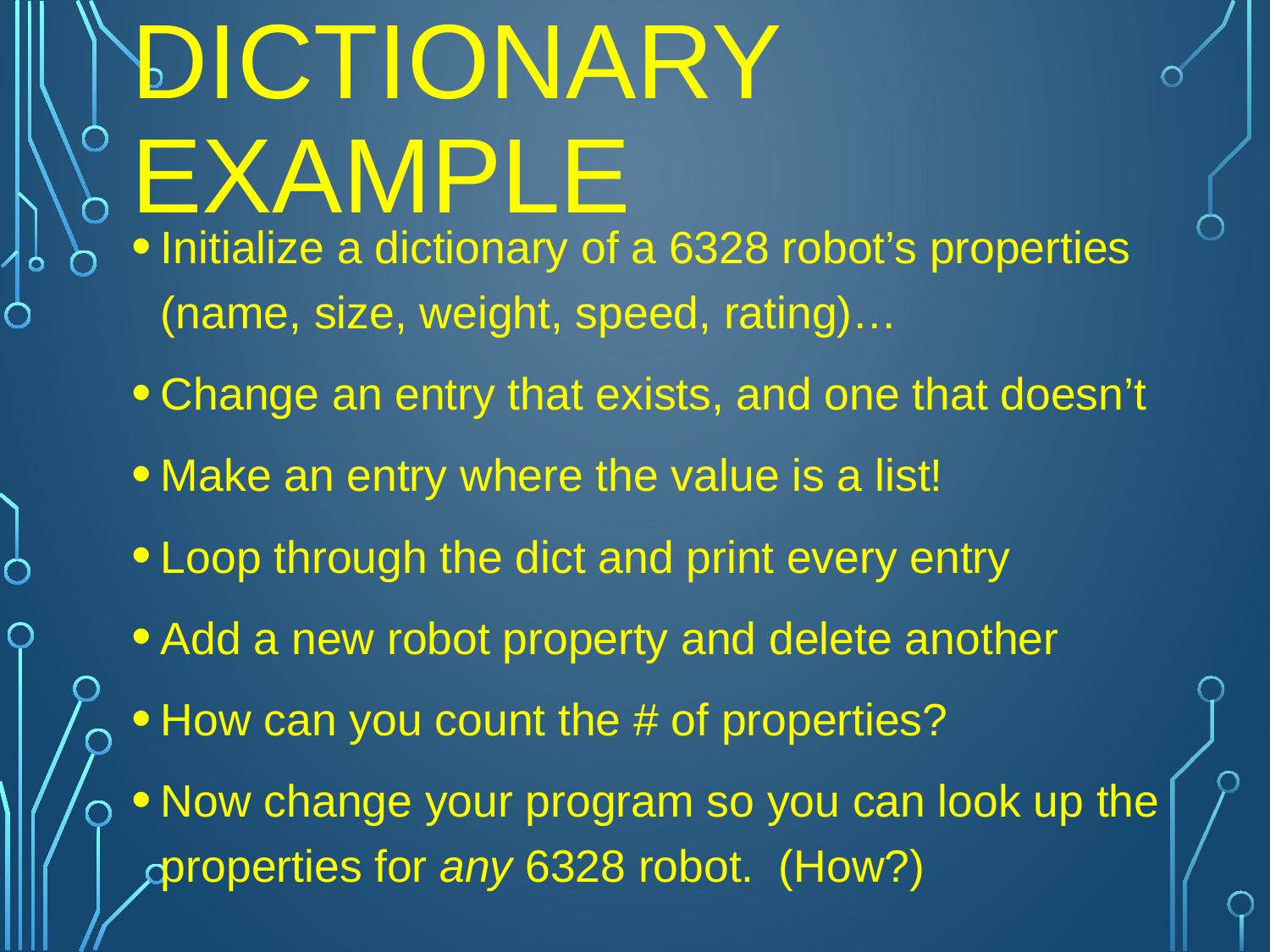

# Dictionary example
Initialize a dictionary of a 6328 robot’s properties (name, size, weight, speed, rating)…
Change an entry that exists, and one that doesn’t
Make an entry where the value is a list!
Loop through the dict and print every entry
Add a new robot property and delete another
How can you count the # of properties?
Now change your program so you can look up the properties for any 6328 robot.  (How?)